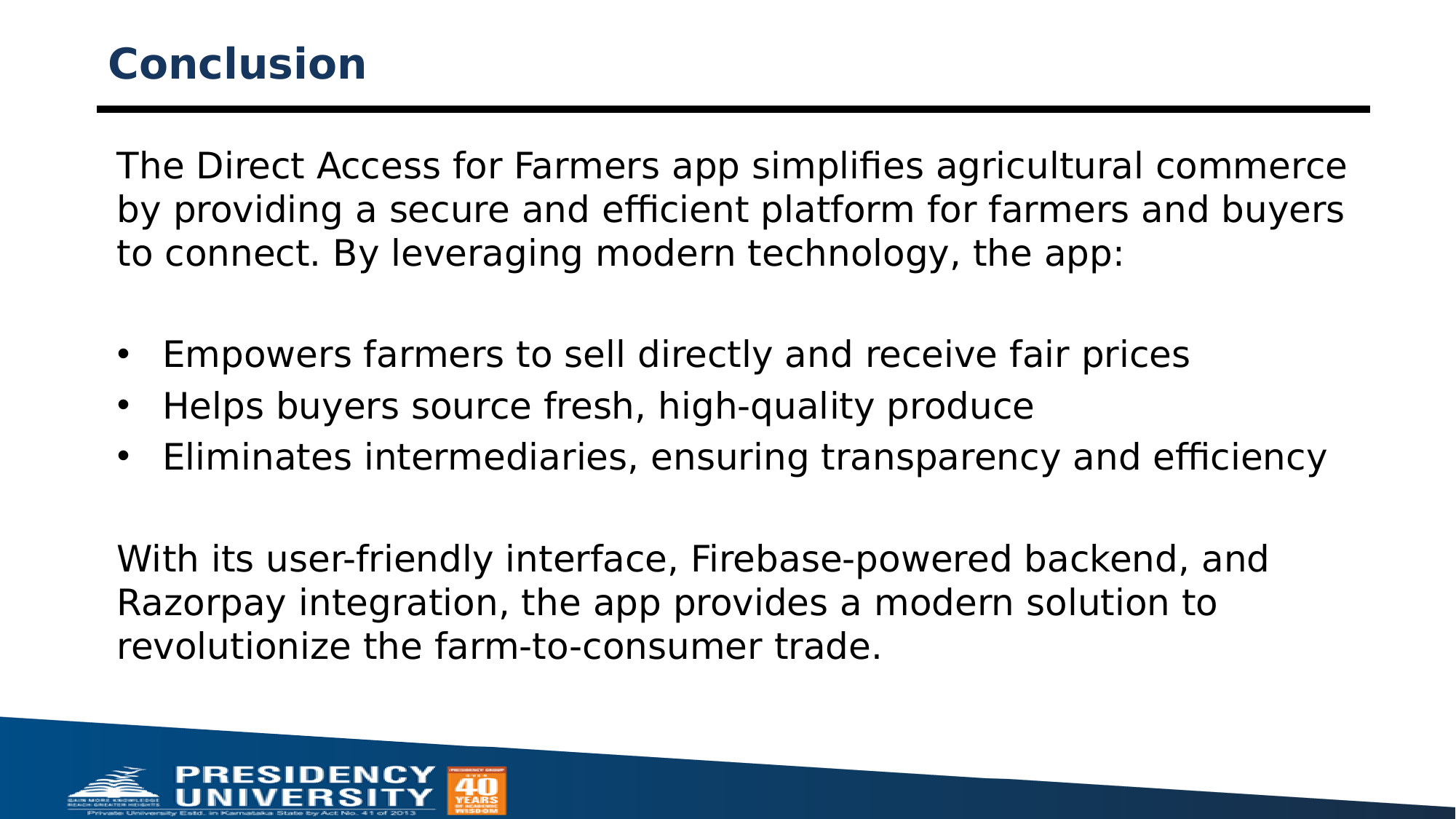

# Conclusion
The Direct Access for Farmers app simplifies agricultural commerce by providing a secure and efficient platform for farmers and buyers to connect. By leveraging modern technology, the app:

Empowers farmers to sell directly and receive fair prices
Helps buyers source fresh, high-quality produce
Eliminates intermediaries, ensuring transparency and efficiency

With its user-friendly interface, Firebase-powered backend, and Razorpay integration, the app provides a modern solution to revolutionize the farm-to-consumer trade.